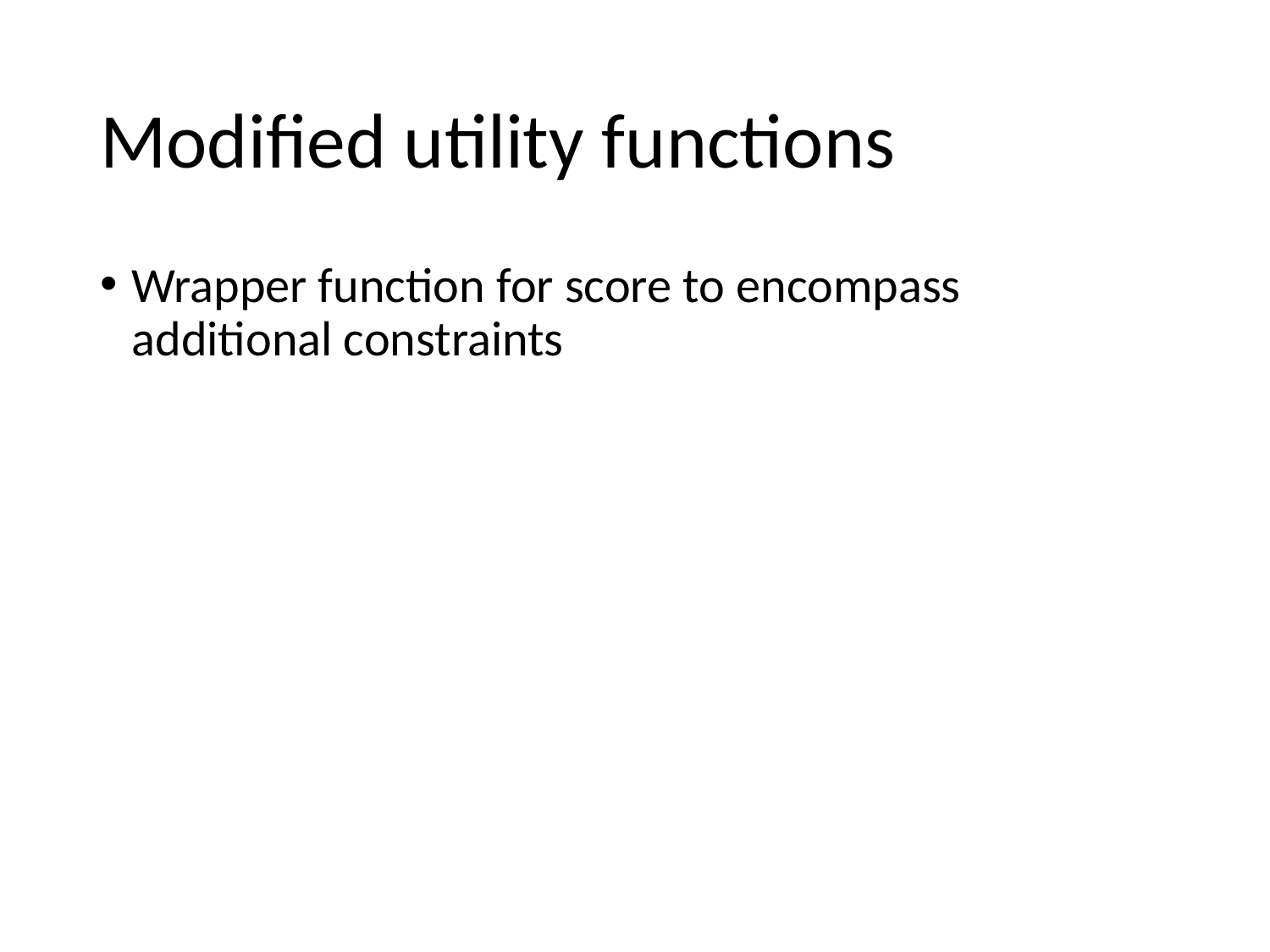

# Modified utility functions
Wrapper function for score to encompass additional constraints